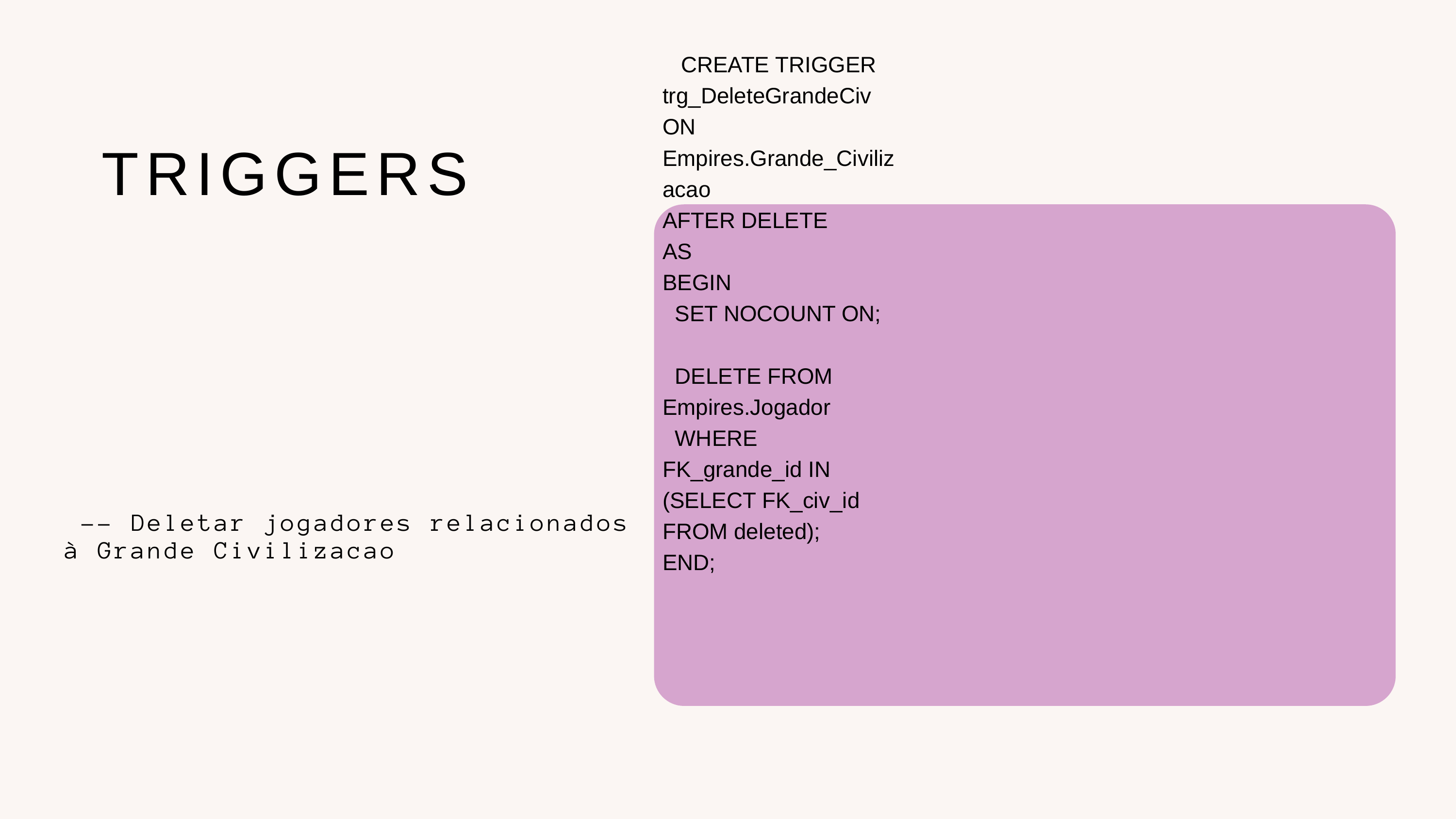

TRIGGERS

   CREATE TRIGGER trg_DeleteGrandeCiv
ON Empires.Grande_Civilizacao
AFTER DELETE
AS
BEGIN
  SET NOCOUNT ON;

  DELETE FROM Empires.Jogador
  WHERE FK_grande_id IN (SELECT FK_civ_id FROM deleted);
END;

 -- Deletar jogadores relacionados à Grande Civilizacao